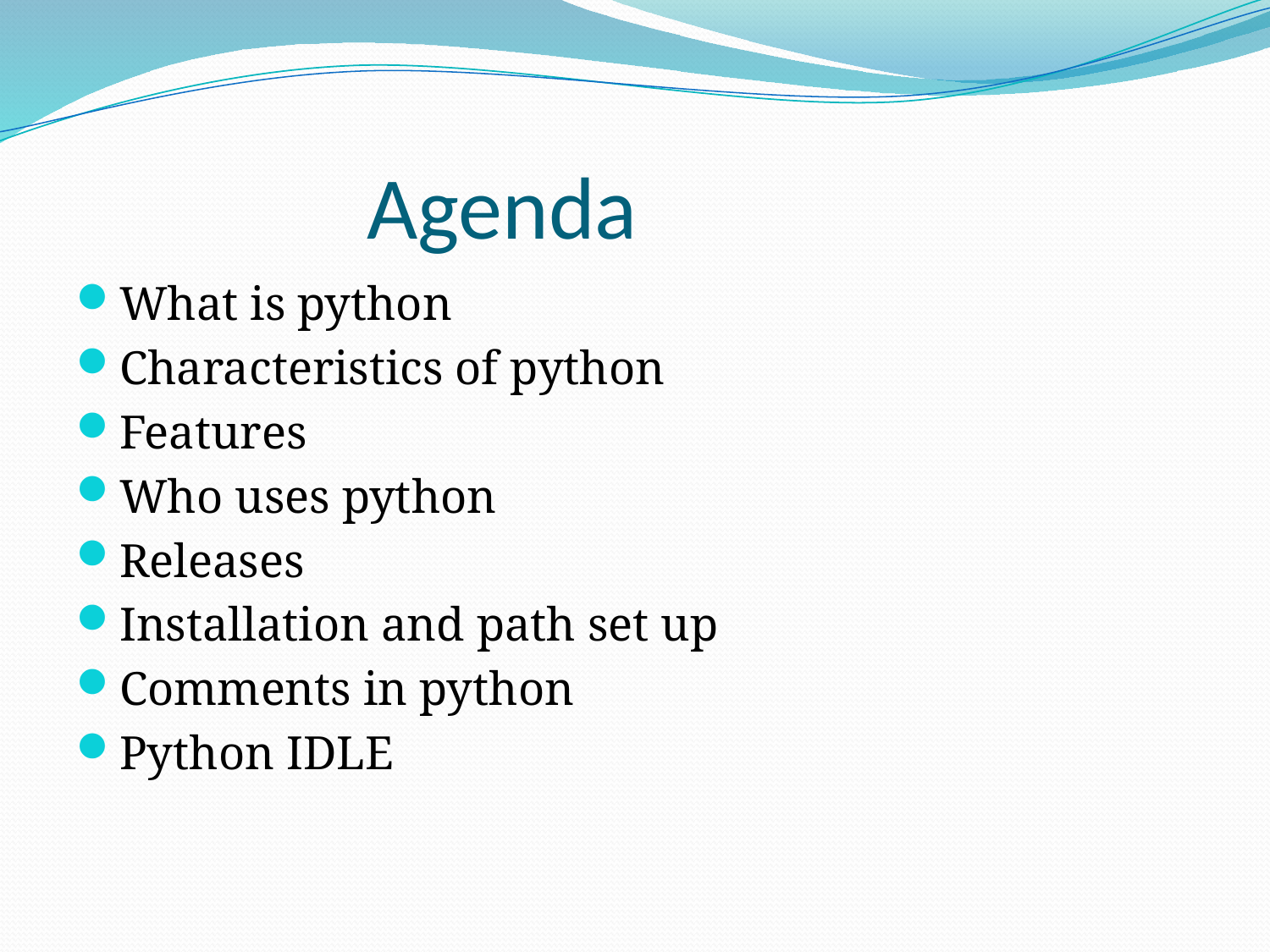

# Agenda
What is python
Characteristics of python
Features
Who uses python
Releases
Installation and path set up
Comments in python
Python IDLE